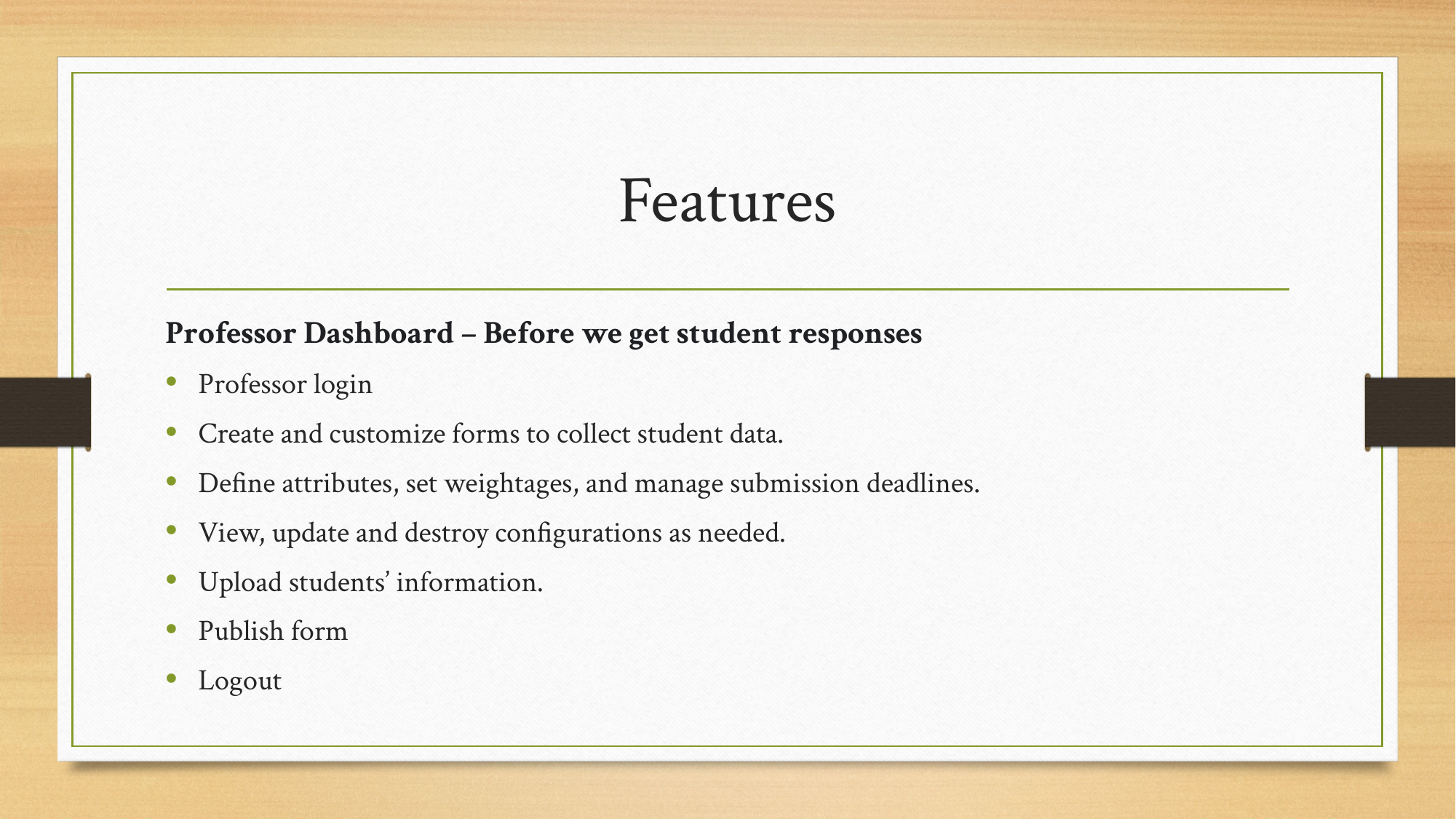

# Features
Professor Dashboard – Before we get student responses
Professor login
Create and customize forms to collect student data.
Define attributes, set weightages, and manage submission deadlines.
View, update and destroy configurations as needed.
Upload students’ information.
Publish form
Logout